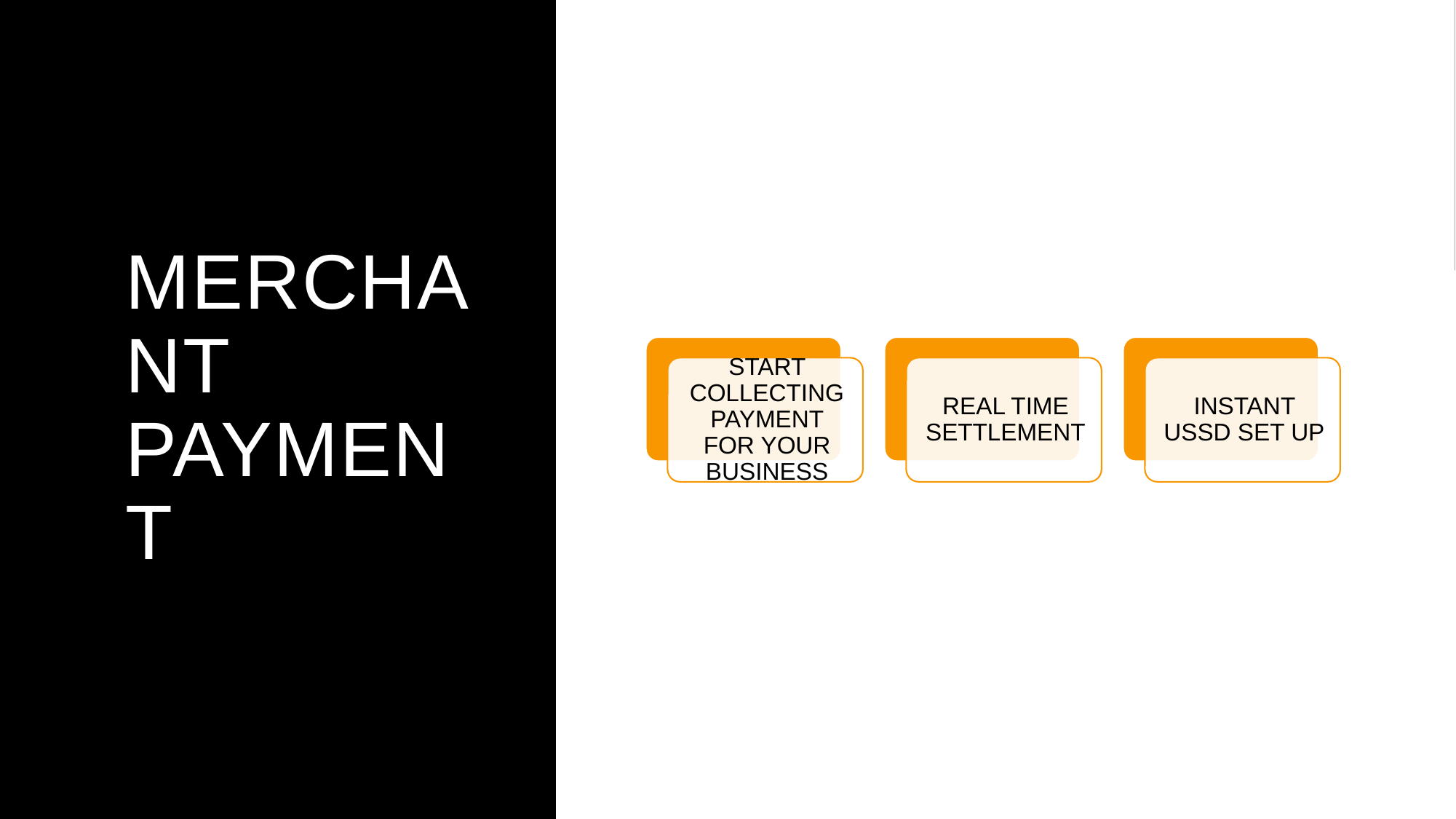

# MERCHANT PAYMENT
START COLLECTING PAYMENT FOR YOUR BUSINESS
REAL TIME SETTLEMENT
INSTANT USSD SET UP